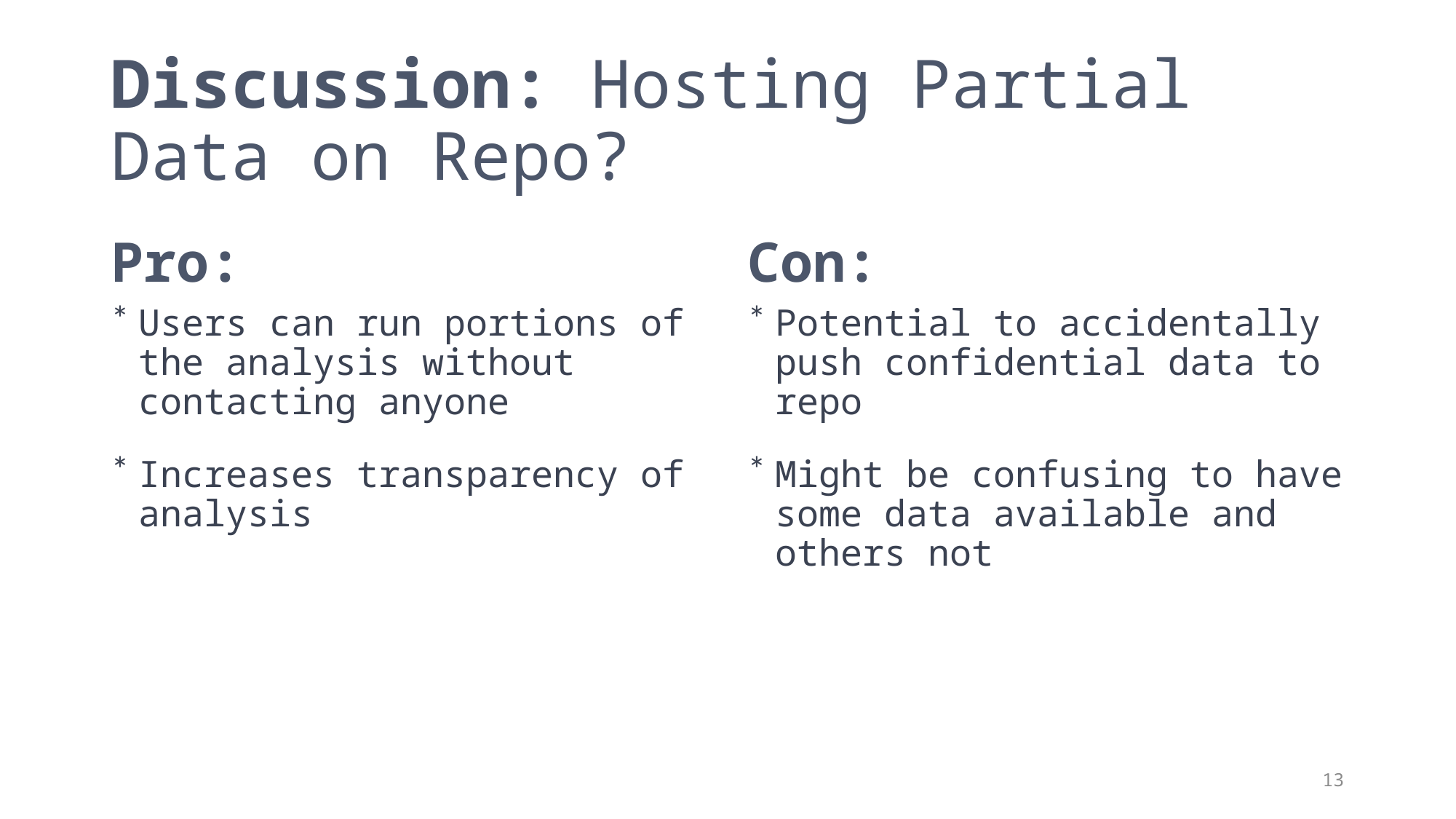

# Discussion: Hosting Partial Data on Repo?
Pro:
Con:
Users can run portions of the analysis without contacting anyone
Increases transparency of analysis

Potential to accidentally push confidential data to repo
Might be confusing to have some data available and others not

13